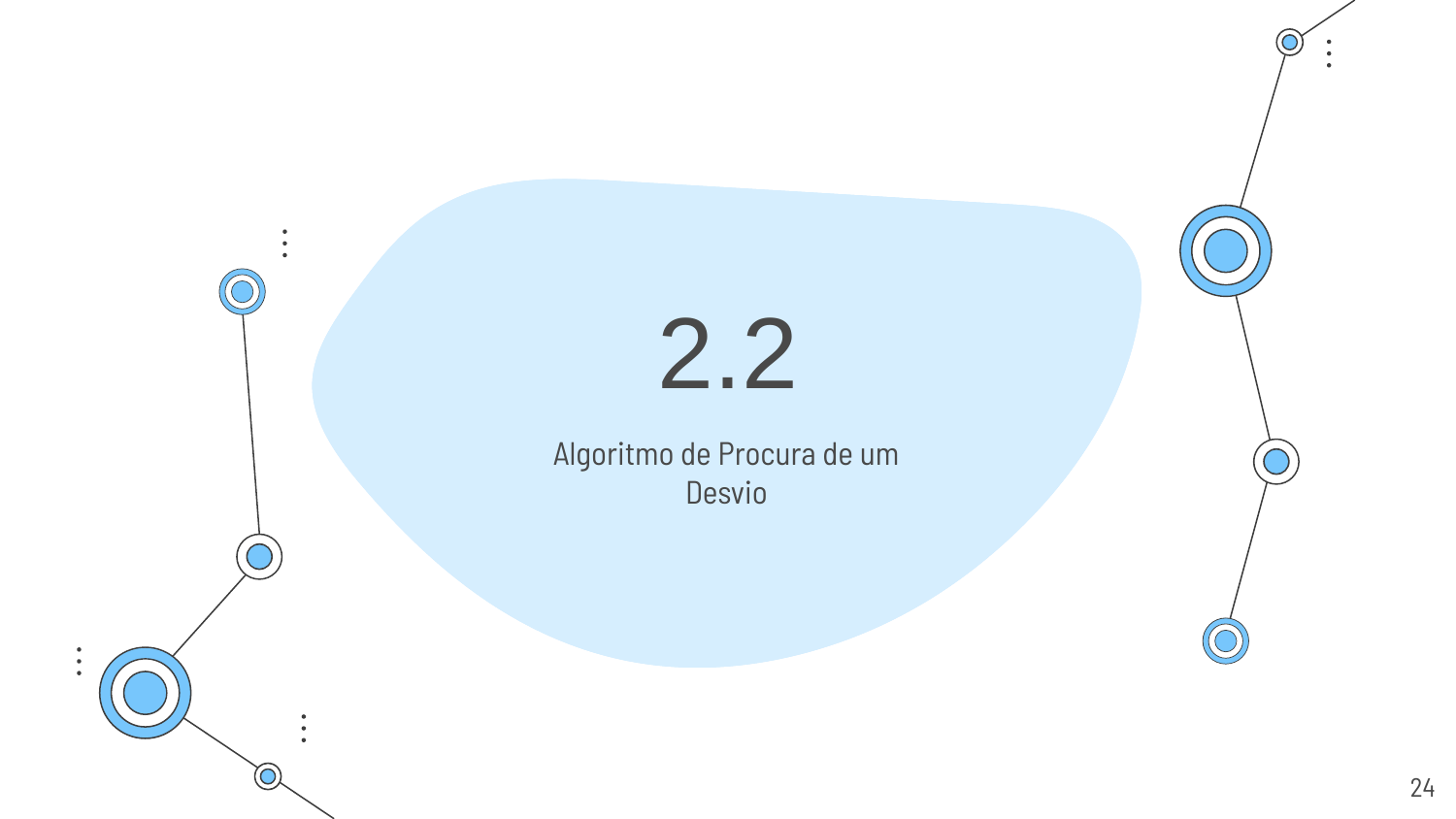

# 2.2
Algoritmo de Procura de um Desvio

24